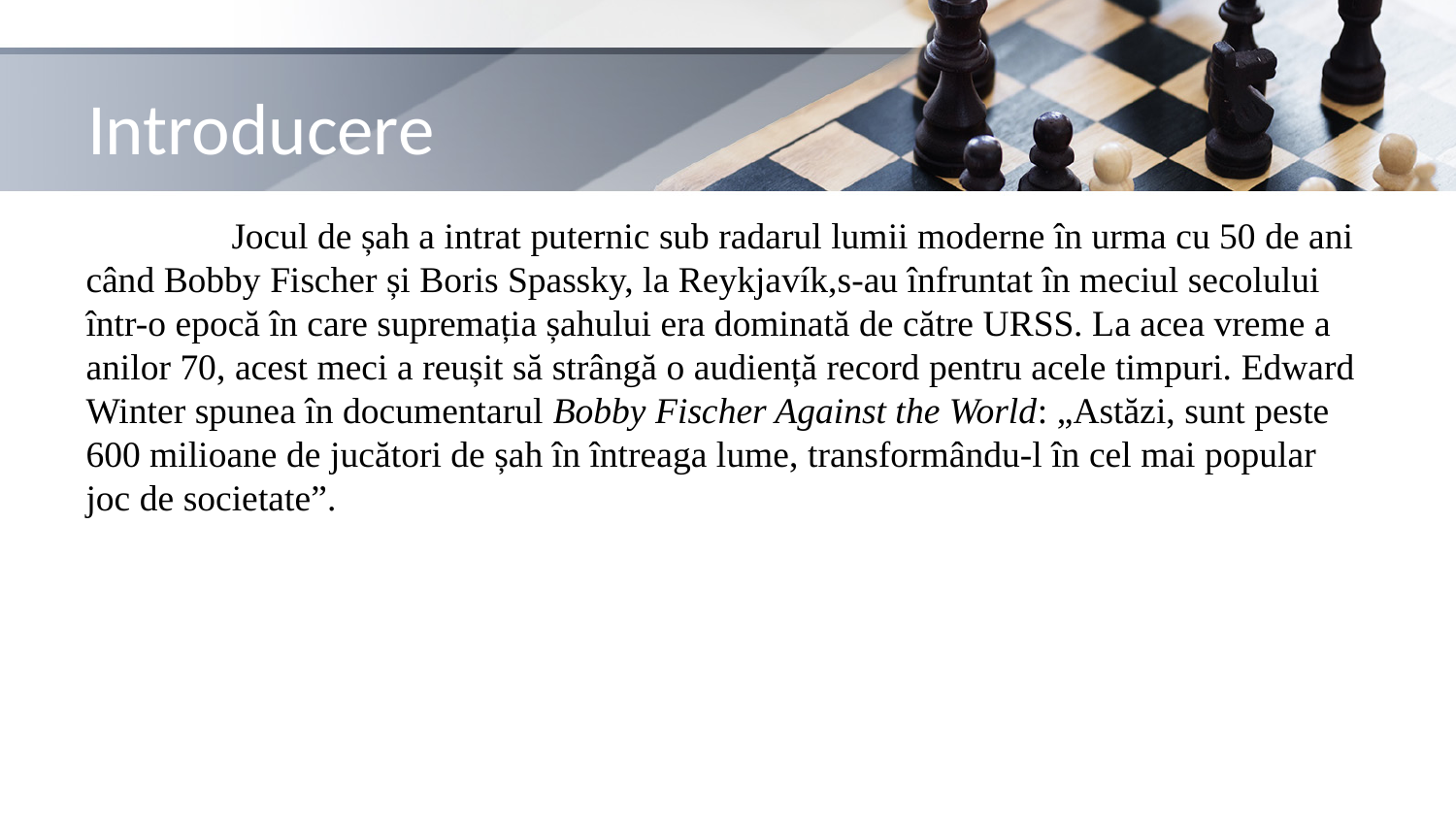

# Introducere
	Jocul de șah a intrat puternic sub radarul lumii moderne în urma cu 50 de ani când Bobby Fischer și Boris Spassky, la Reykjavík,s-au înfruntat în meciul secolului într-o epocă în care supremația șahului era dominată de către URSS. La acea vreme a anilor 70, acest meci a reușit să strângă o audiență record pentru acele timpuri. Edward Winter spunea în documentarul Bobby Fischer Against the World: „Astăzi, sunt peste 600 milioane de jucători de șah în întreaga lume, transformându-l în cel mai popular joc de societate”.